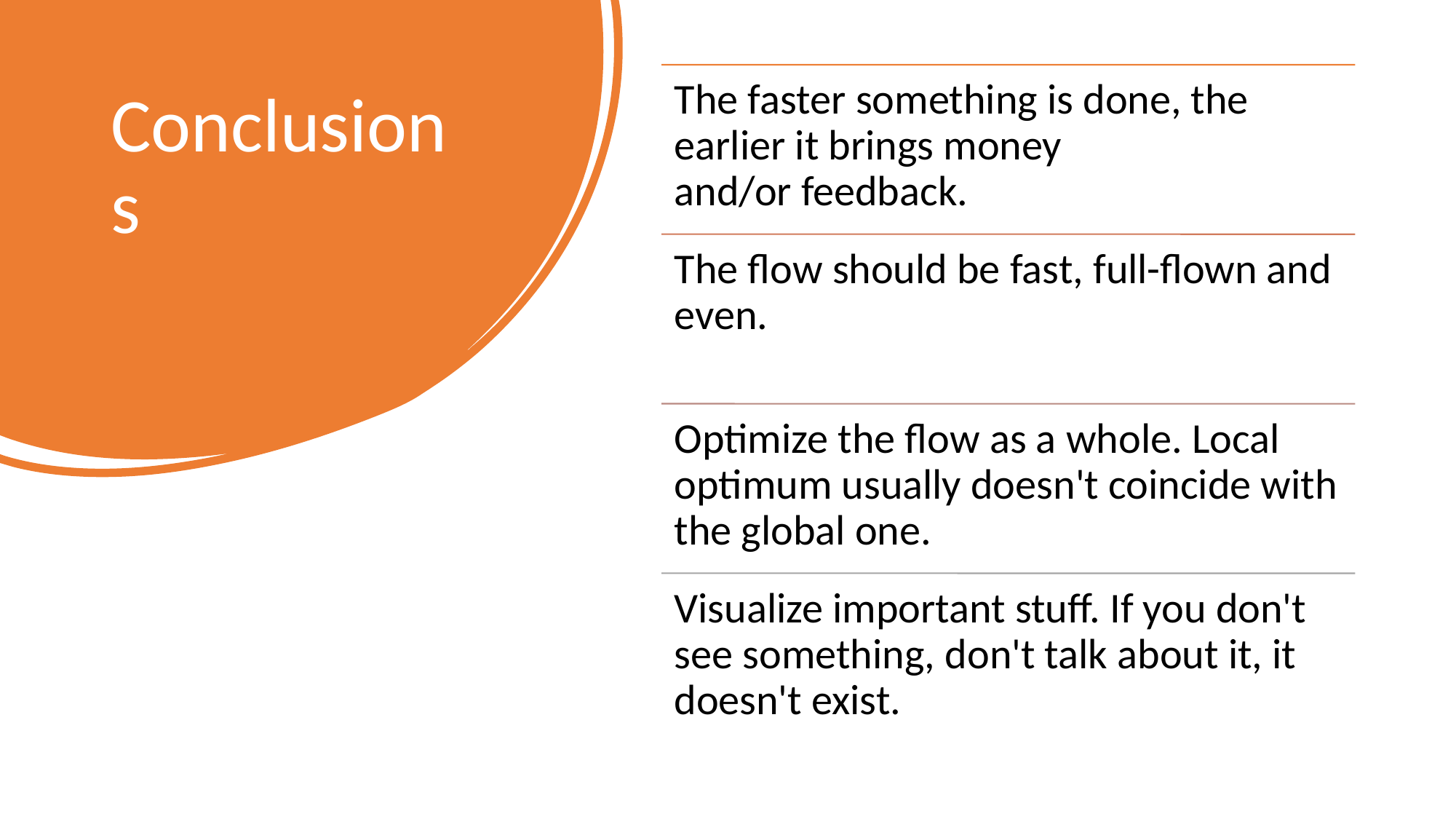

The faster something is done, the earlier it brings money and/or feedback.
The flow should be fast, full-flown and even.
Optimize the flow as a whole. Local optimum usually doesn't coincide with the global one.
Visualize important stuff. If you don't see something, don't talk about it, it doesn't exist.
# Conclusions